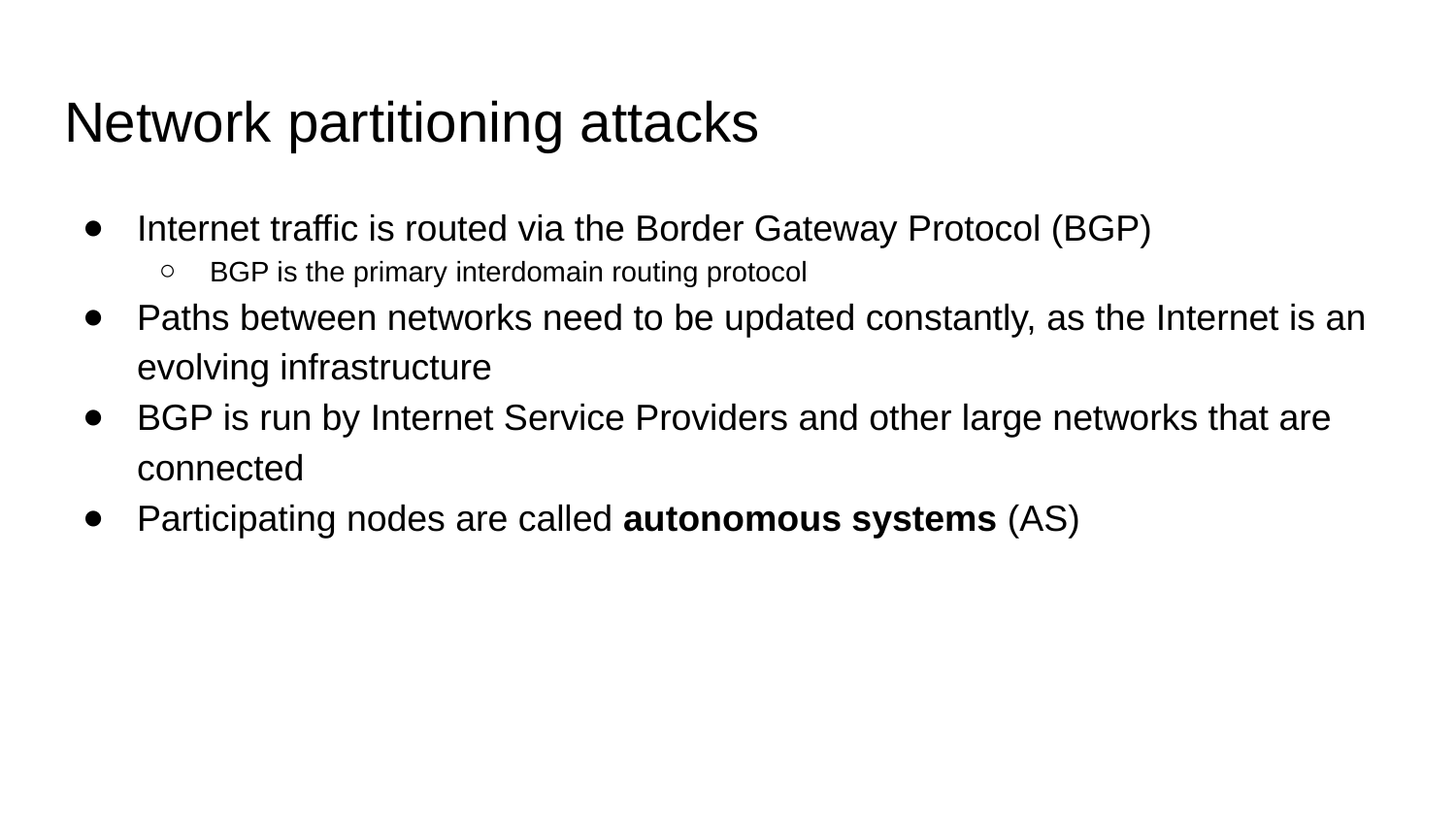

# Network partitioning attacks
Internet traffic is routed via the Border Gateway Protocol (BGP)
BGP is the primary interdomain routing protocol
Paths between networks need to be updated constantly, as the Internet is an evolving infrastructure
BGP is run by Internet Service Providers and other large networks that are connected
Participating nodes are called autonomous systems (AS)